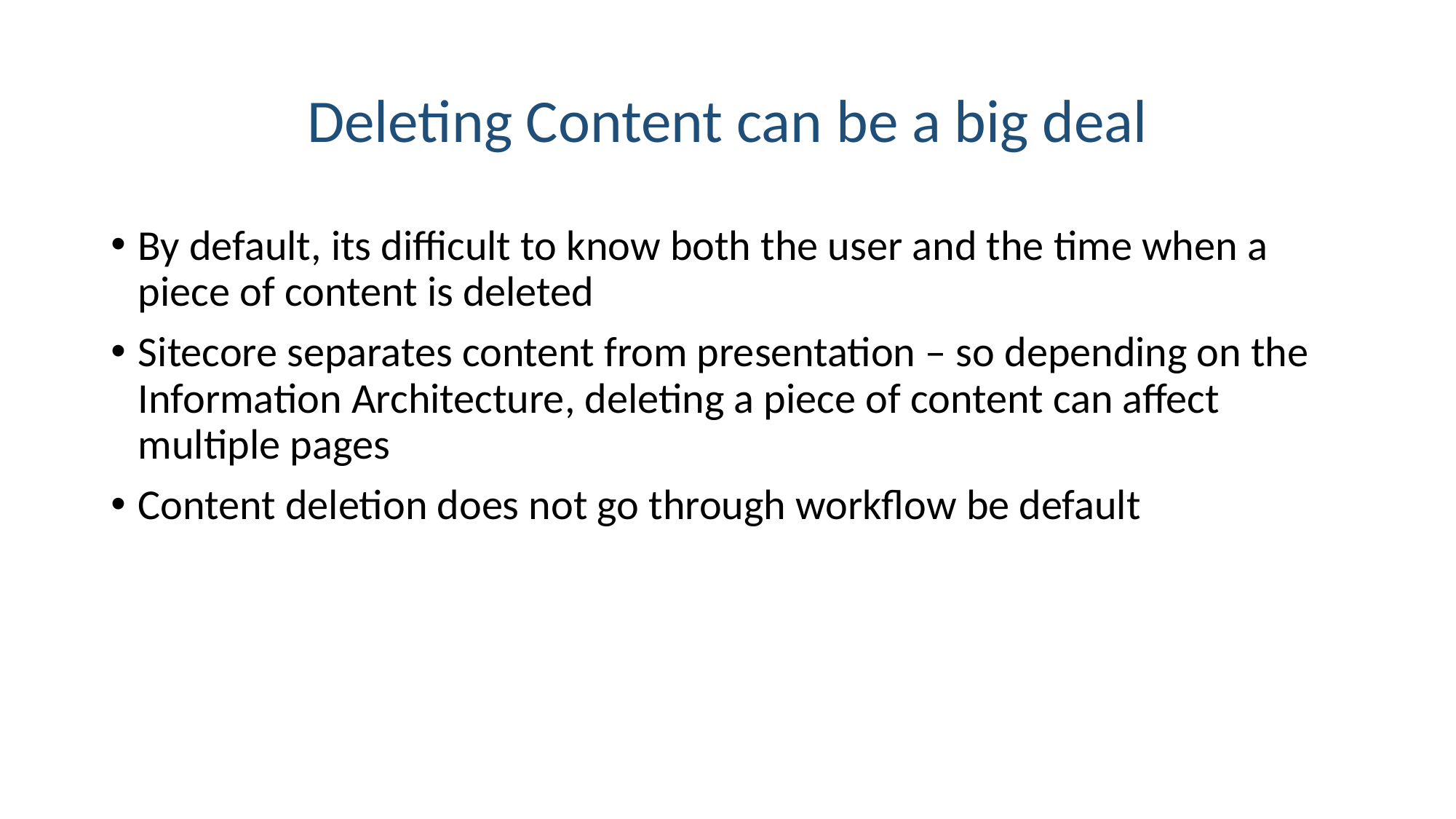

# Deleting Content can be a big deal
By default, its difficult to know both the user and the time when a piece of content is deleted
Sitecore separates content from presentation – so depending on the Information Architecture, deleting a piece of content can affect multiple pages
Content deletion does not go through workflow be default